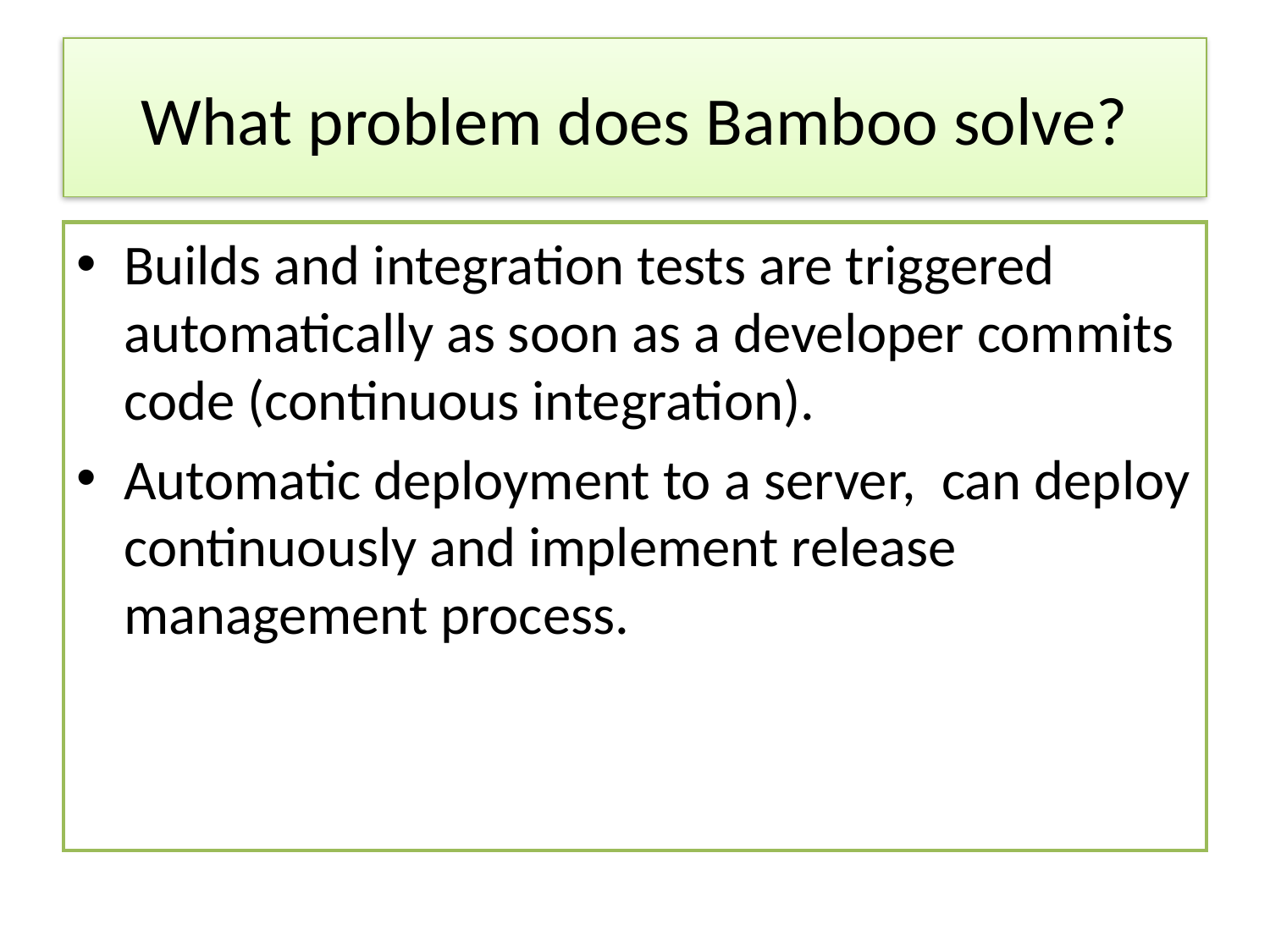

# What problem does Bamboo solve?
Builds and integration tests are triggered automatically as soon as a developer commits code (continuous integration).
Automatic deployment to a server,  can deploy continuously and implement release management process.